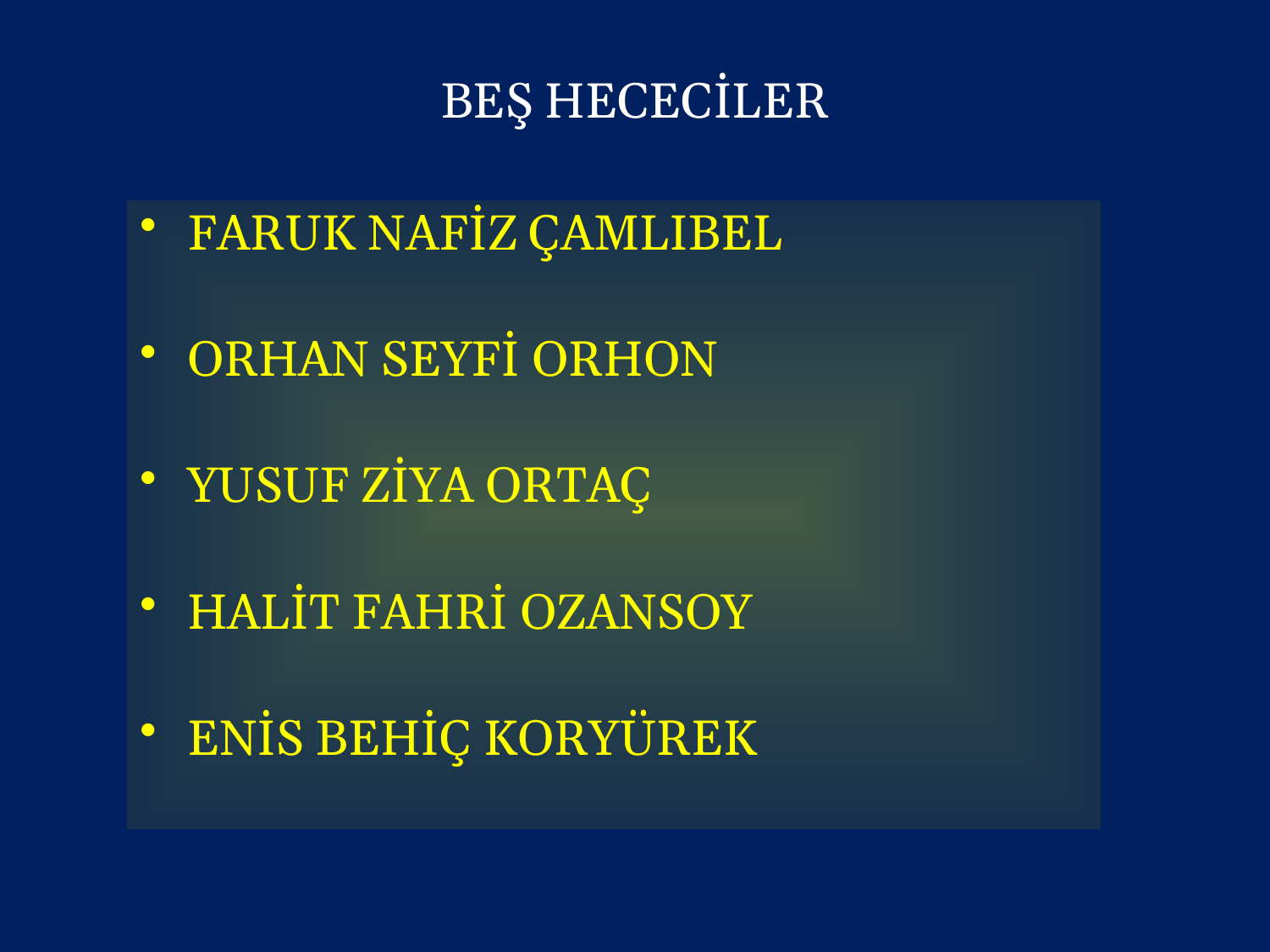

# BEŞ HECECİLER
FARUK NAFİZ ÇAMLIBEL

ORHAN SEYFİ ORHON

YUSUF ZİYA ORTAÇ

HALİT FAHRİ OZANSOY

ENİS BEHİÇ KORYÜREK